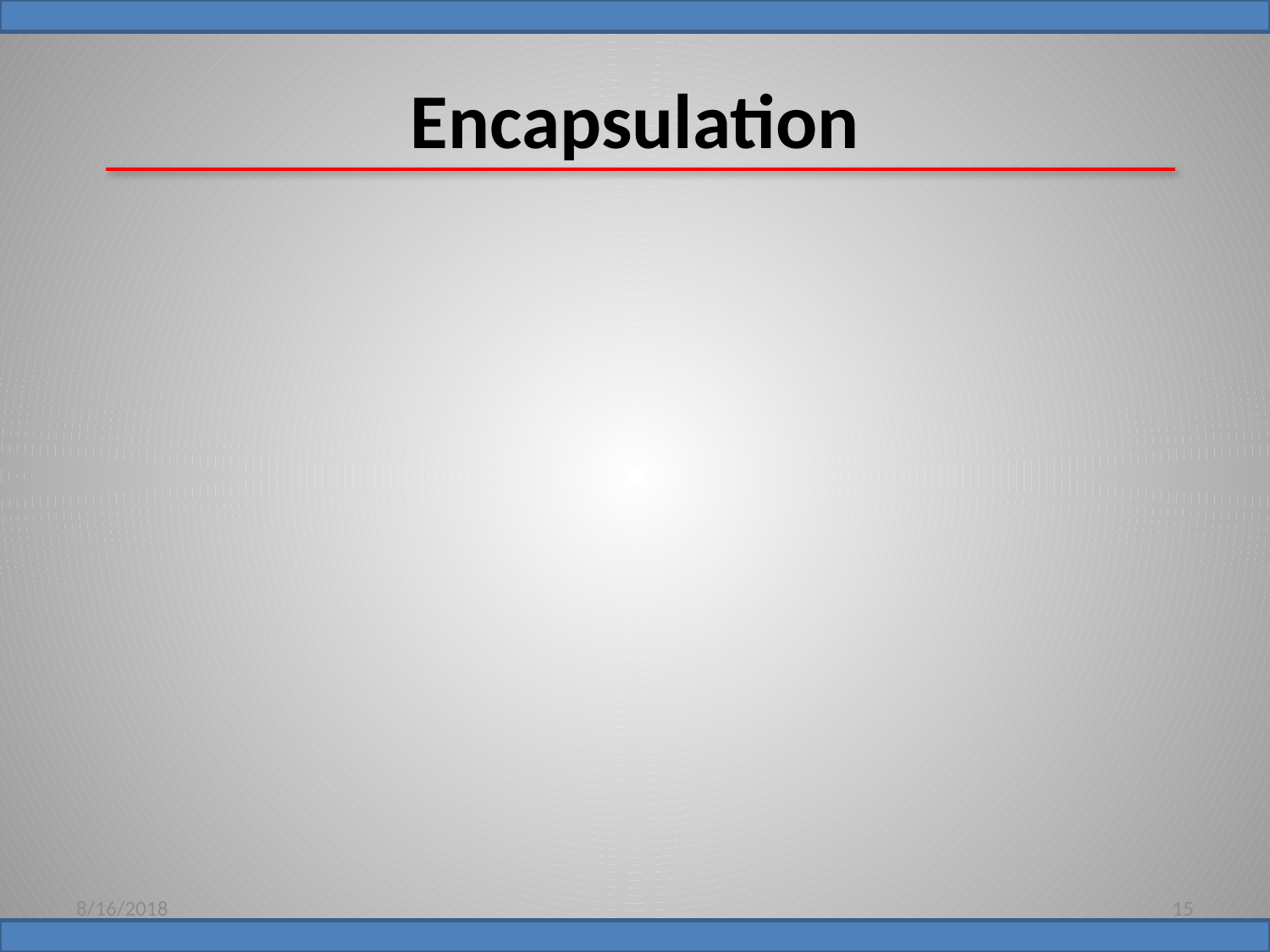

# Encapsulation

Class: student
Attributes: st_name, st_id,
                     branch, semester
Functions:    Enroll()
	             Displayinfo()
	             Result()
	             Performance()
8/16/2018
15